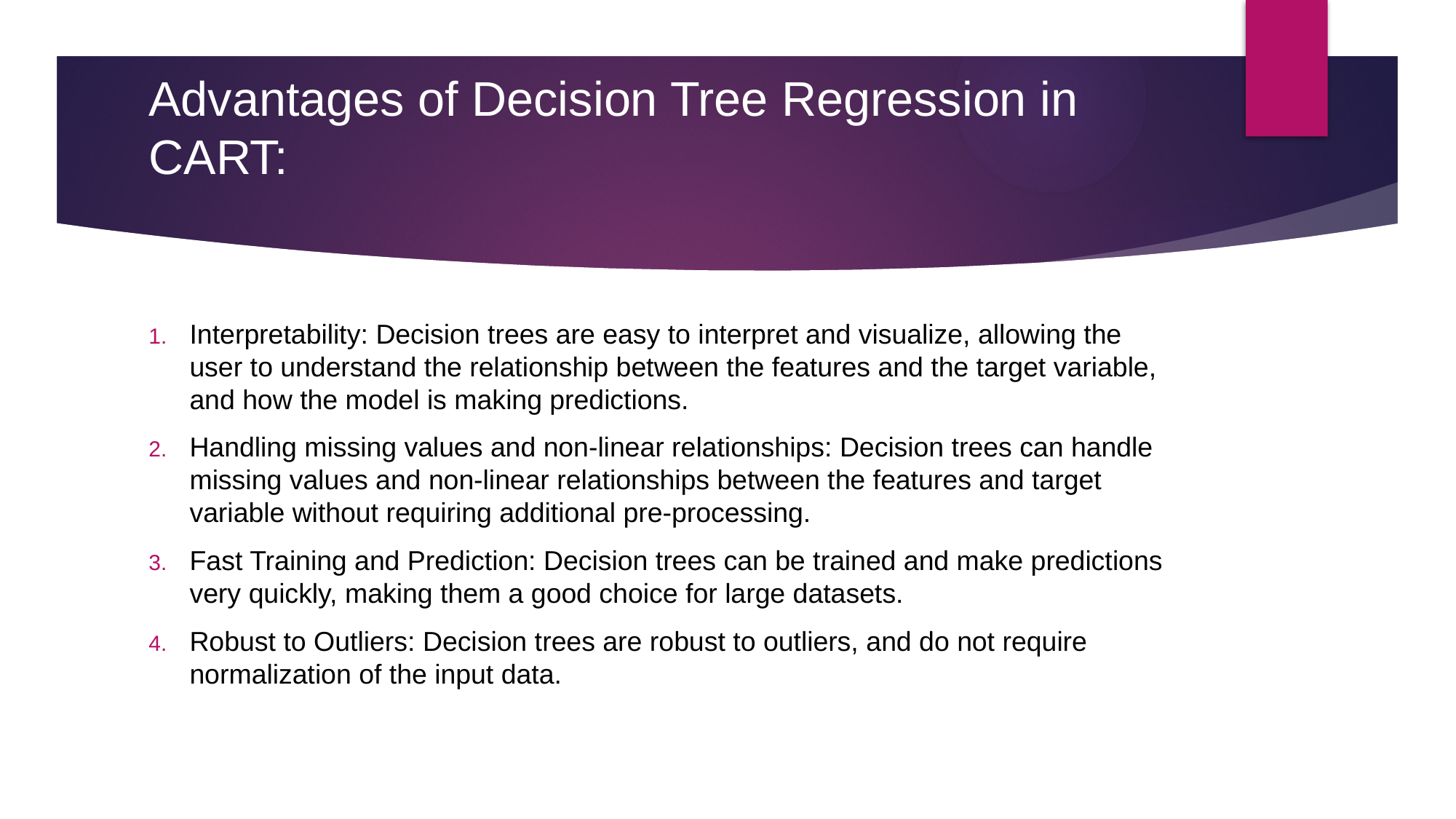

# Advantages of Decision Tree Regression in CART:
Interpretability: Decision trees are easy to interpret and visualize, allowing the user to understand the relationship between the features and the target variable, and how the model is making predictions.
Handling missing values and non-linear relationships: Decision trees can handle missing values and non-linear relationships between the features and target variable without requiring additional pre-processing.
Fast Training and Prediction: Decision trees can be trained and make predictions very quickly, making them a good choice for large datasets.
Robust to Outliers: Decision trees are robust to outliers, and do not require normalization of the input data.